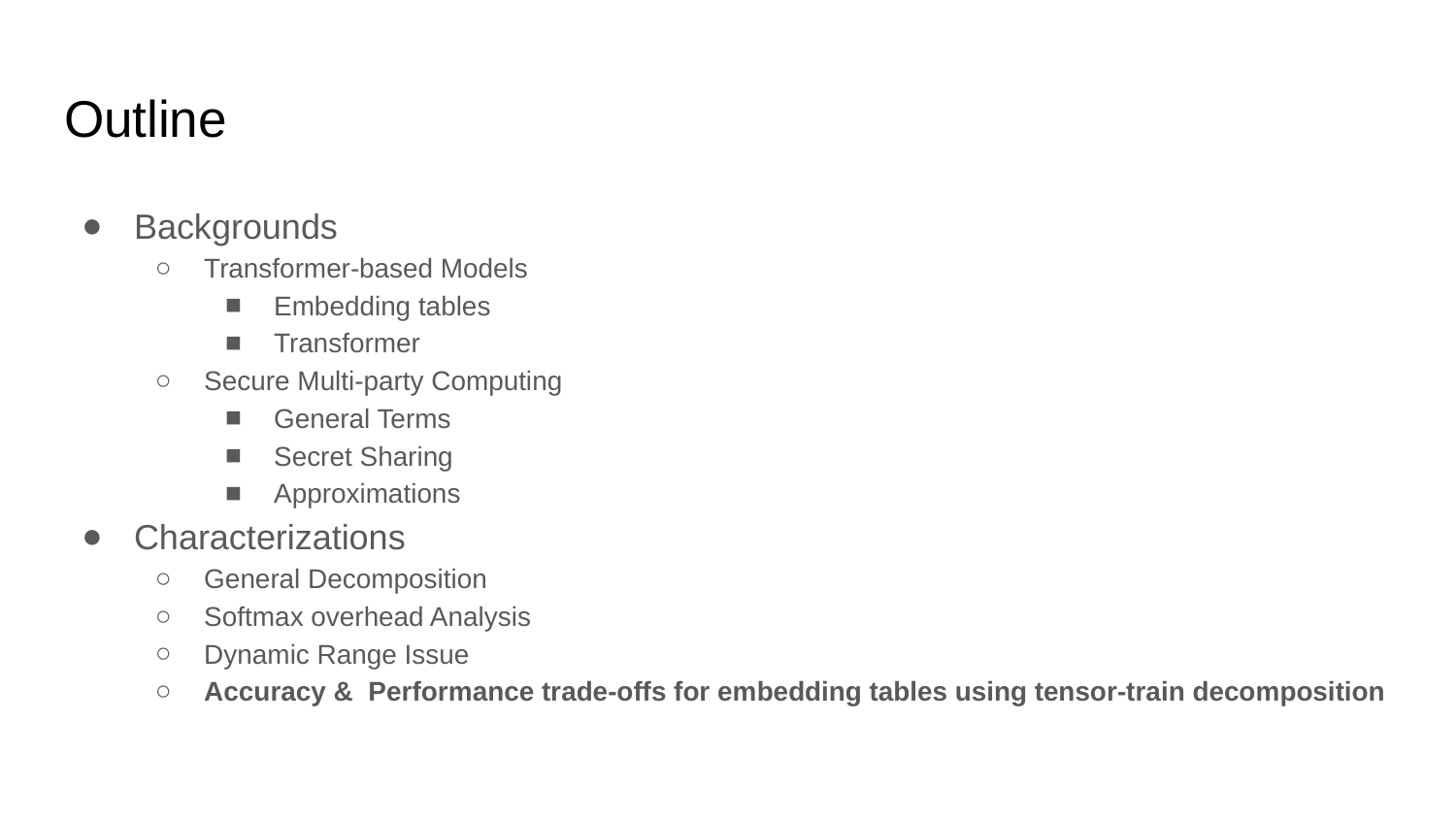

# Outline
Backgrounds
Transformer-based Models
Embedding tables
Transformer
Secure Multi-party Computing
General Terms
Secret Sharing
Approximations
Characterizations
General Decomposition
Softmax overhead Analysis
Dynamic Range Issue
Accuracy &  Performance trade-offs for embedding tables using tensor-train decomposition